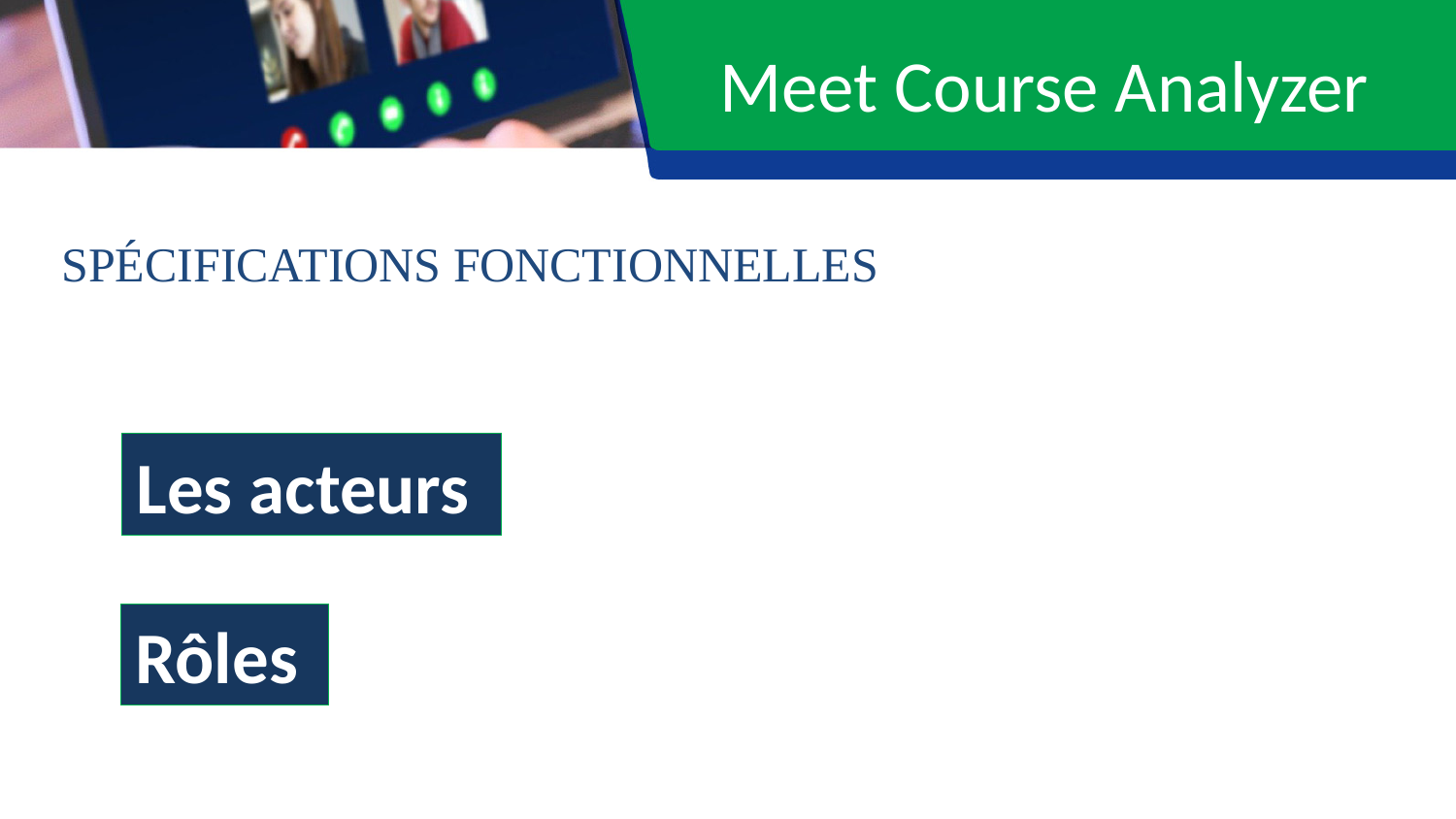

# Meet Course Analyzer
SPÉCIFICATIONS FONCTIONNELLES
Les acteurs
Rôles